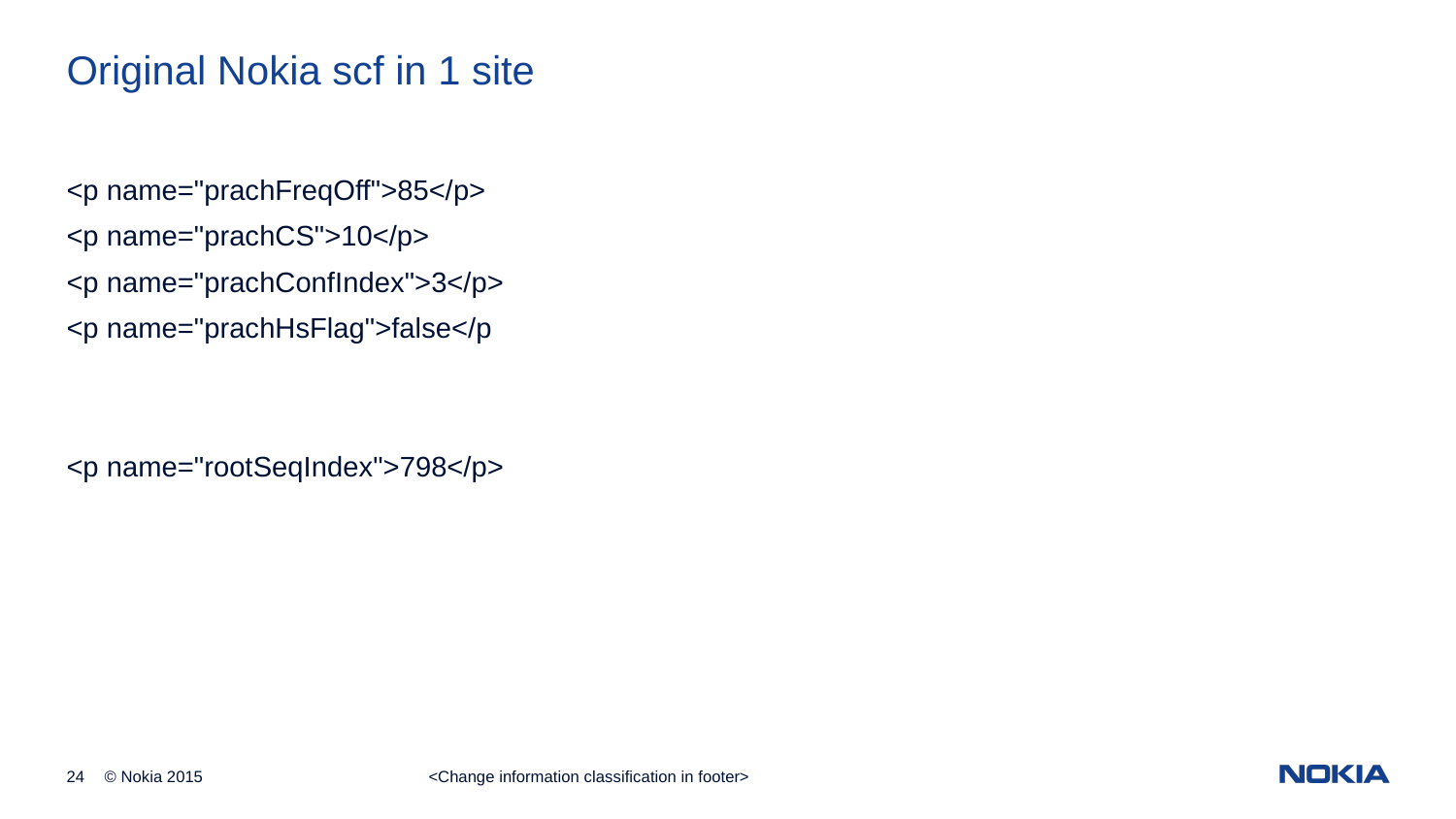

Original Nokia scf in 1 site

<p name="prachFreqOff">85</p>
<p name="prachCS">10</p>
<p name="prachConfIndex">3</p>
<p name="prachHsFlag">false</p

<p name="rootSeqIndex">798</p>
<Change information classification in footer>